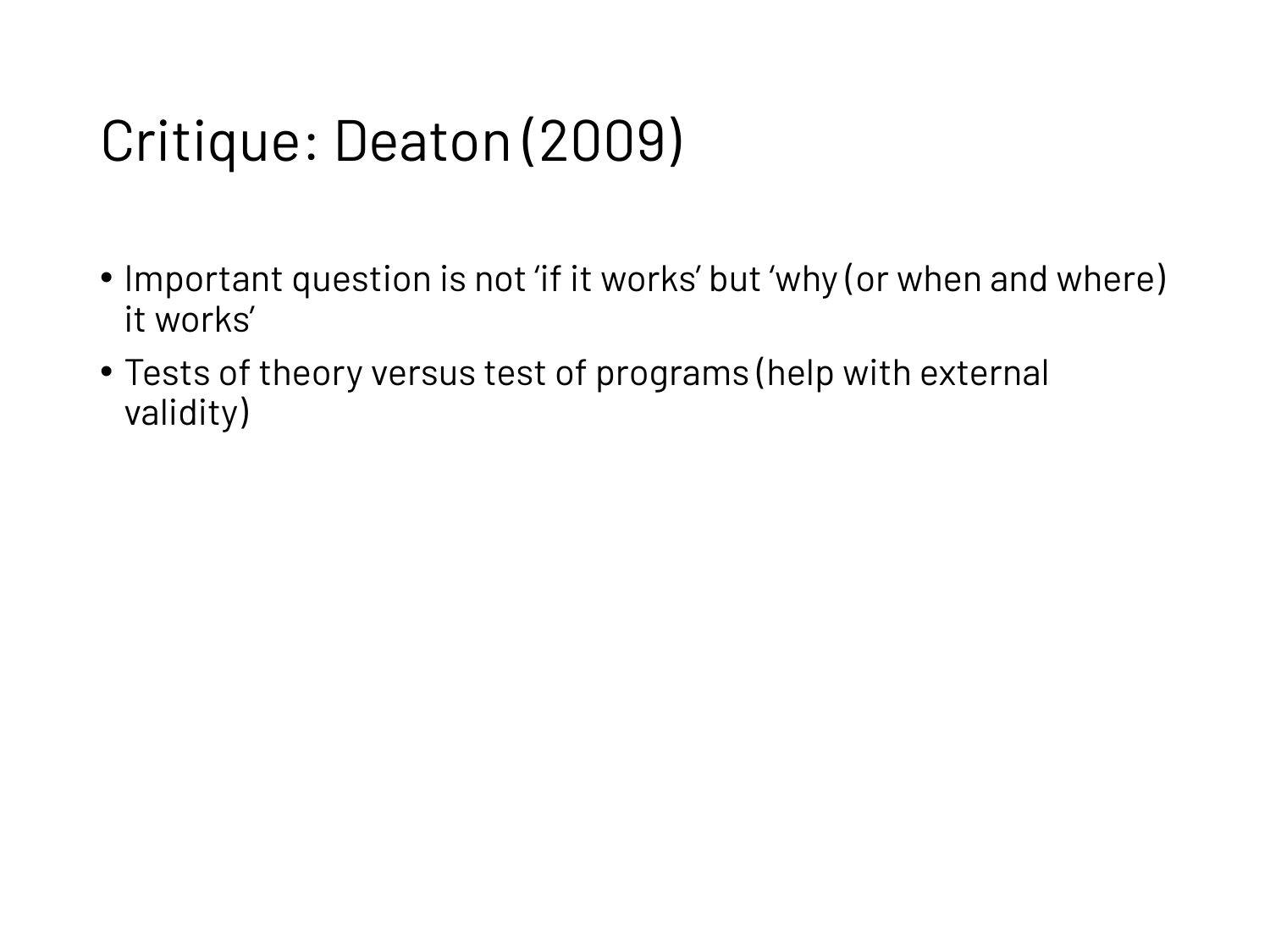

# Critique: Deaton (2009)
Important question is not ‘if it works’ but ‘why (or when and where) it works’
Tests of theory versus test of programs (help with external validity)